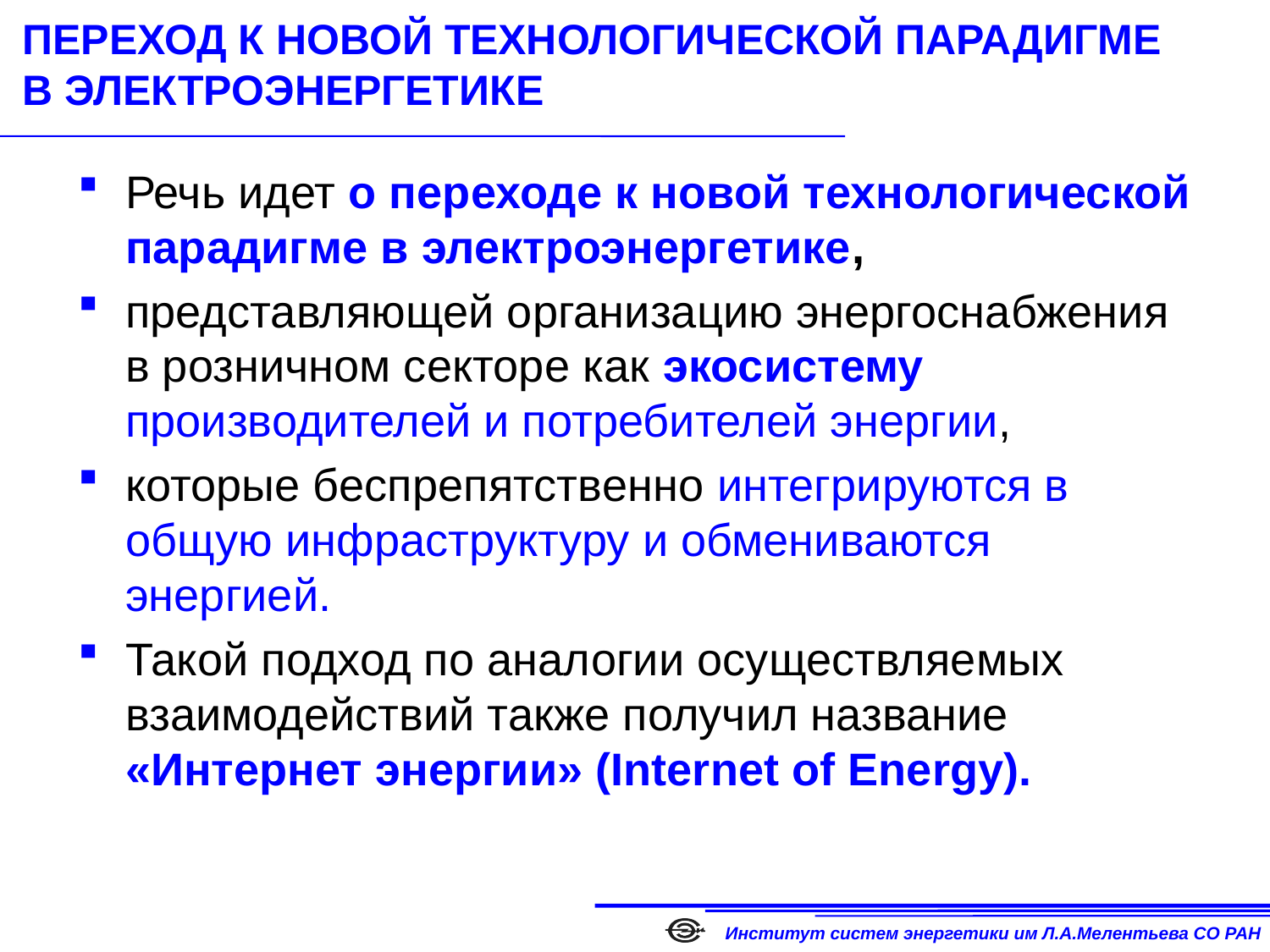

# ПЕРЕХОД К НОВОЙ ТЕХНОЛОГИЧЕСКОЙ ПАРАДИГМЕ В ЭЛЕКТРОЭНЕРГЕТИКЕ
Речь идет о переходе к новой технологической парадигме в электроэнергетике,
представляющей организацию энергоснабжения в розничном секторе как экосистему производителей и потребителей энергии,
которые беспрепятственно интегрируются в общую инфраструктуру и обмениваются энергией.
Такой подход по аналогии осуществляемых взаимодействий также получил название «Интернет энергии» (Internet of Energy).